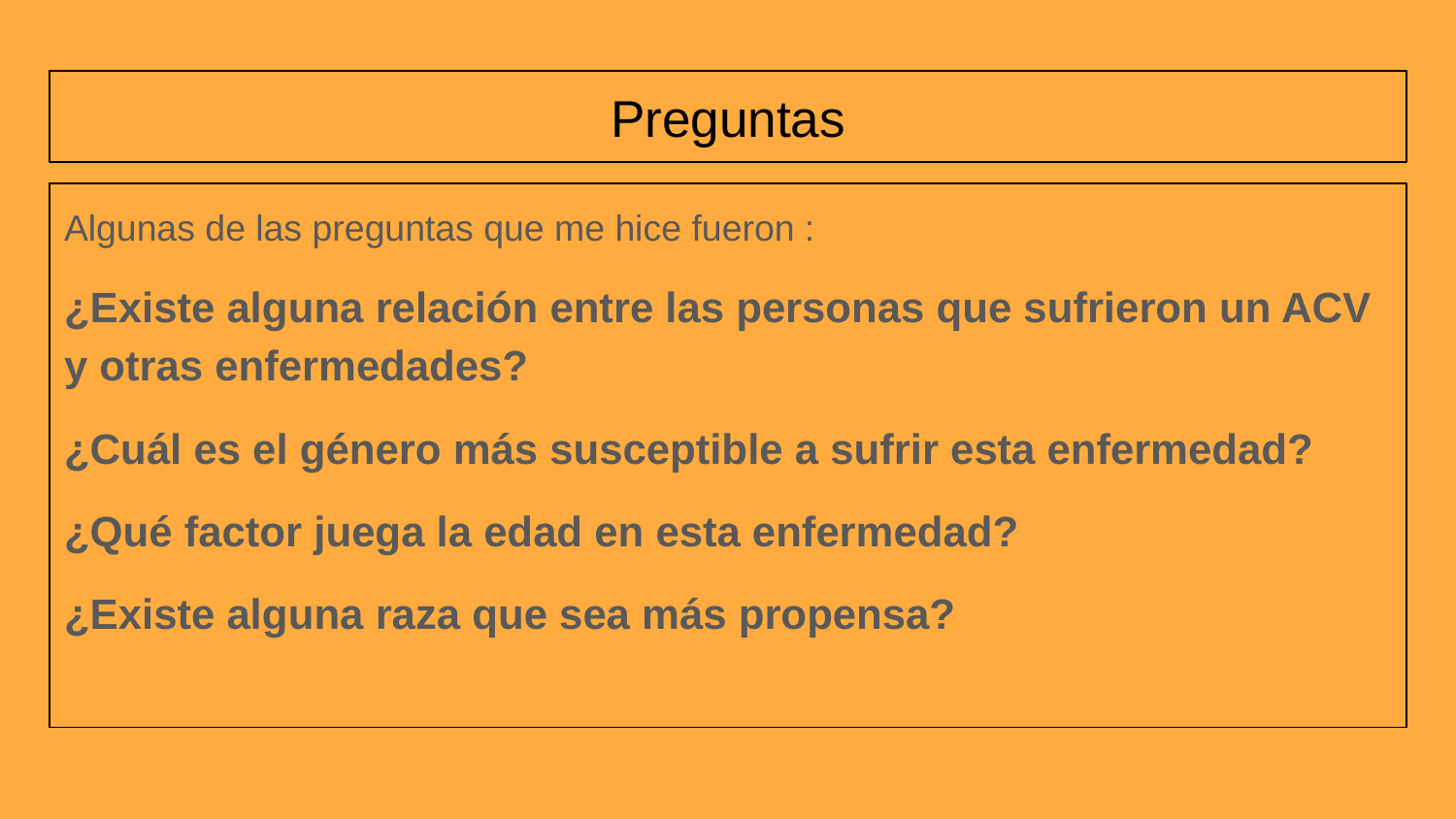

# Preguntas
Algunas de las preguntas que me hice fueron :
¿Existe alguna relación entre las personas que sufrieron un ACV y otras enfermedades?
¿Cuál es el género más susceptible a sufrir esta enfermedad?
¿Qué factor juega la edad en esta enfermedad?
¿Existe alguna raza que sea más propensa?